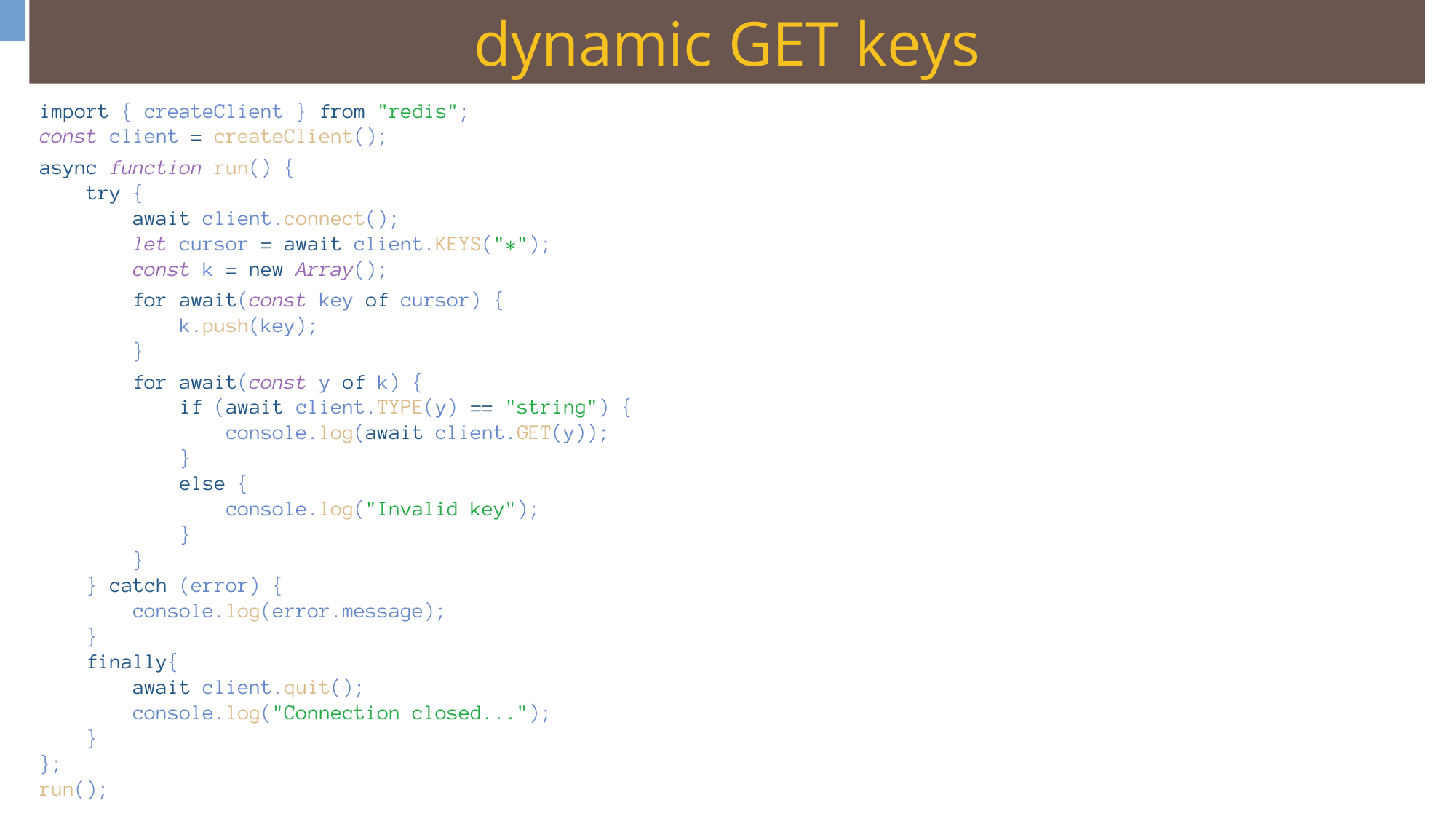

dynamic GET keys
import { createClient } from "redis";
const client = createClient();
async function run() {
    try {
        await client.connect();
        let cursor = await client.KEYS("*");
        const k = new Array();
        for await(const key of cursor) {
            k.push(key);
        }

        for await(const y of k) {
            if (await client.TYPE(y) == "string") {
                console.log(await client.GET(y));
            }
            else {
                console.log("Invalid key");
            }
        }
    } catch (error) {
        console.log(error.message);
    }
    finally{
        await client.quit();
        console.log("Connection closed...");
    }
};
run();